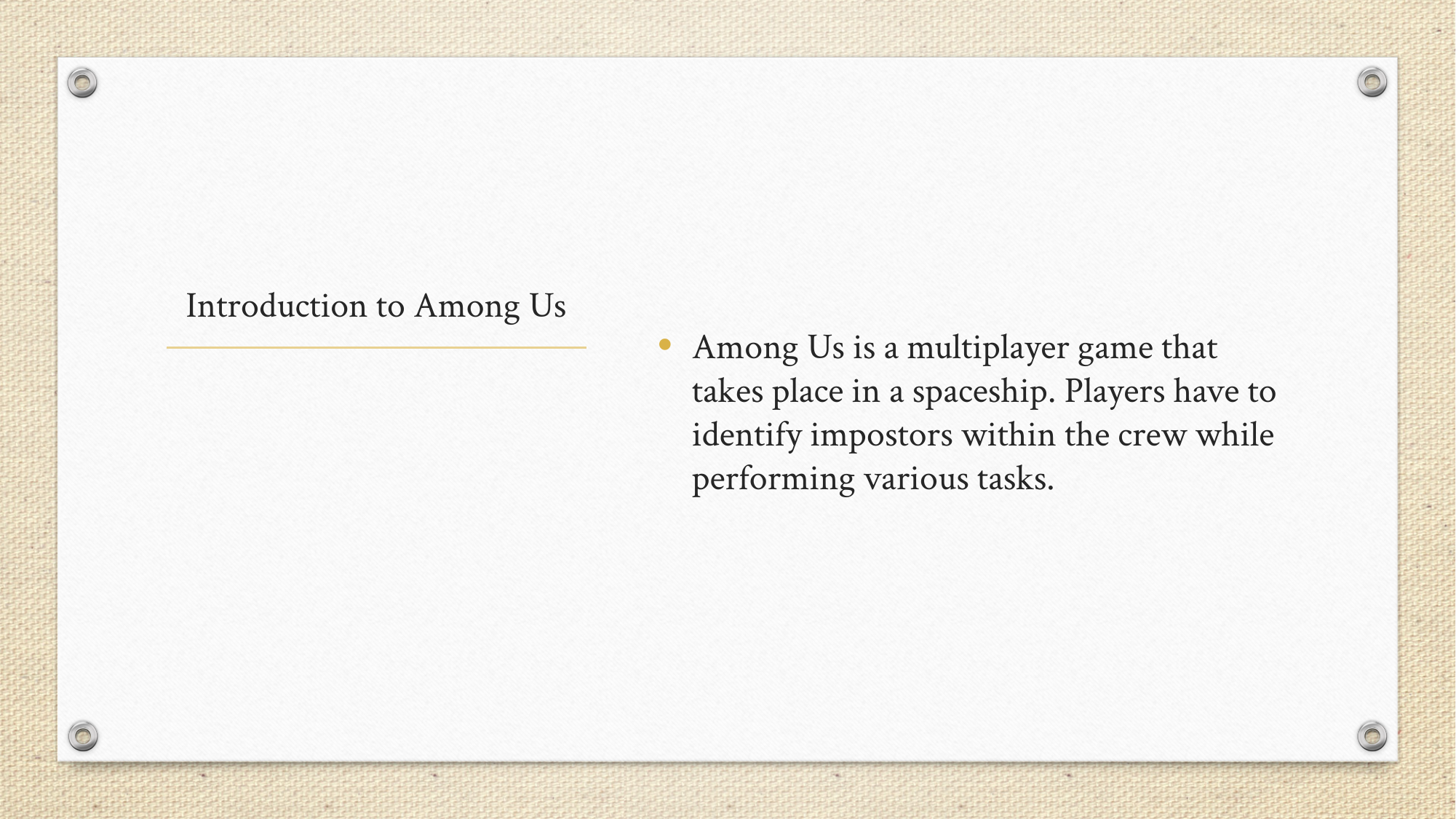

Among Us is a multiplayer game that takes place in a spaceship. Players have to identify impostors within the crew while performing various tasks.
# Introduction to Among Us